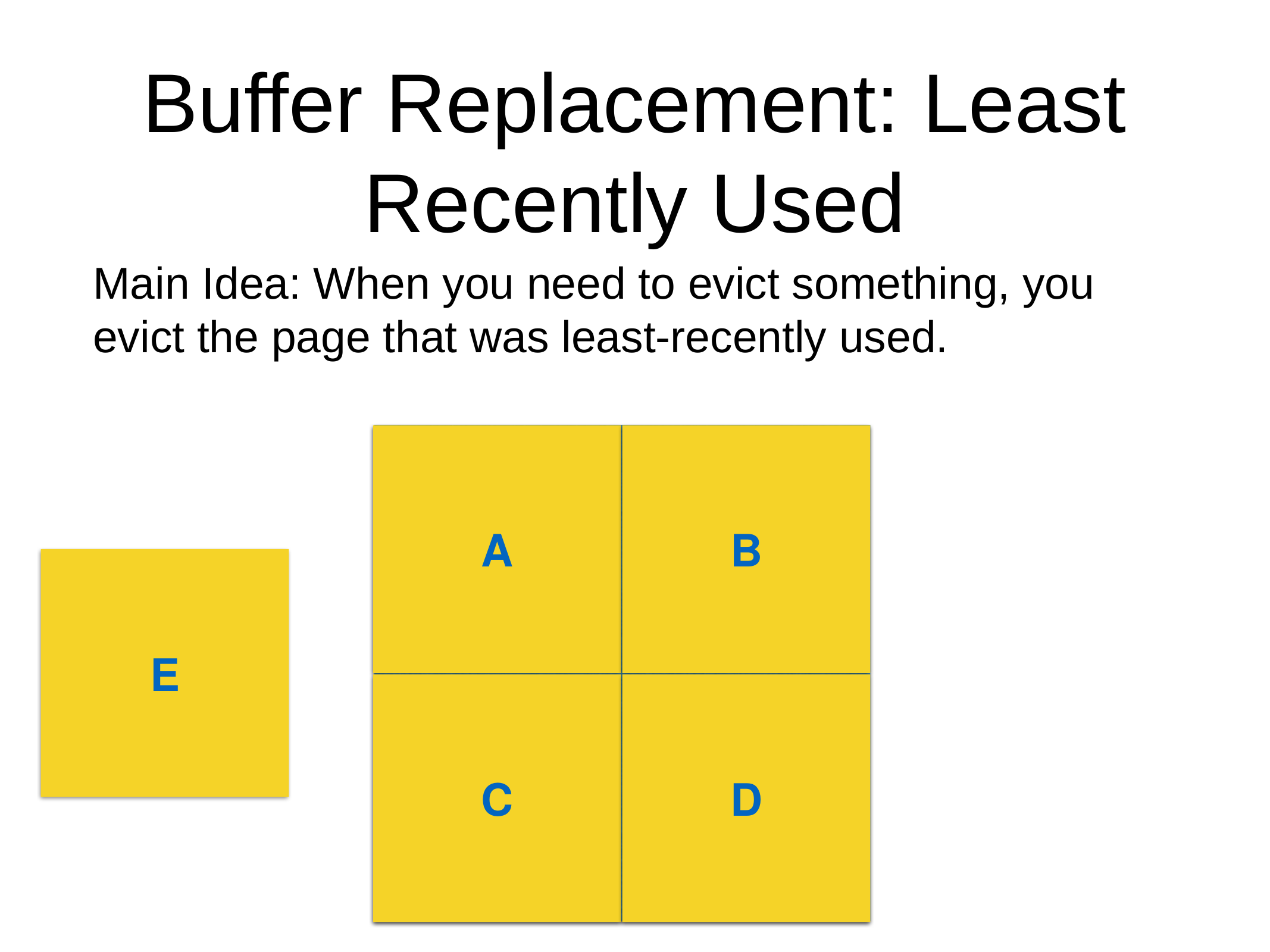

# Buffer Replacement: Least Recently Used
Main Idea: When you need to evict something, you evict the page that was least-recently used.
A

B
E
C
D